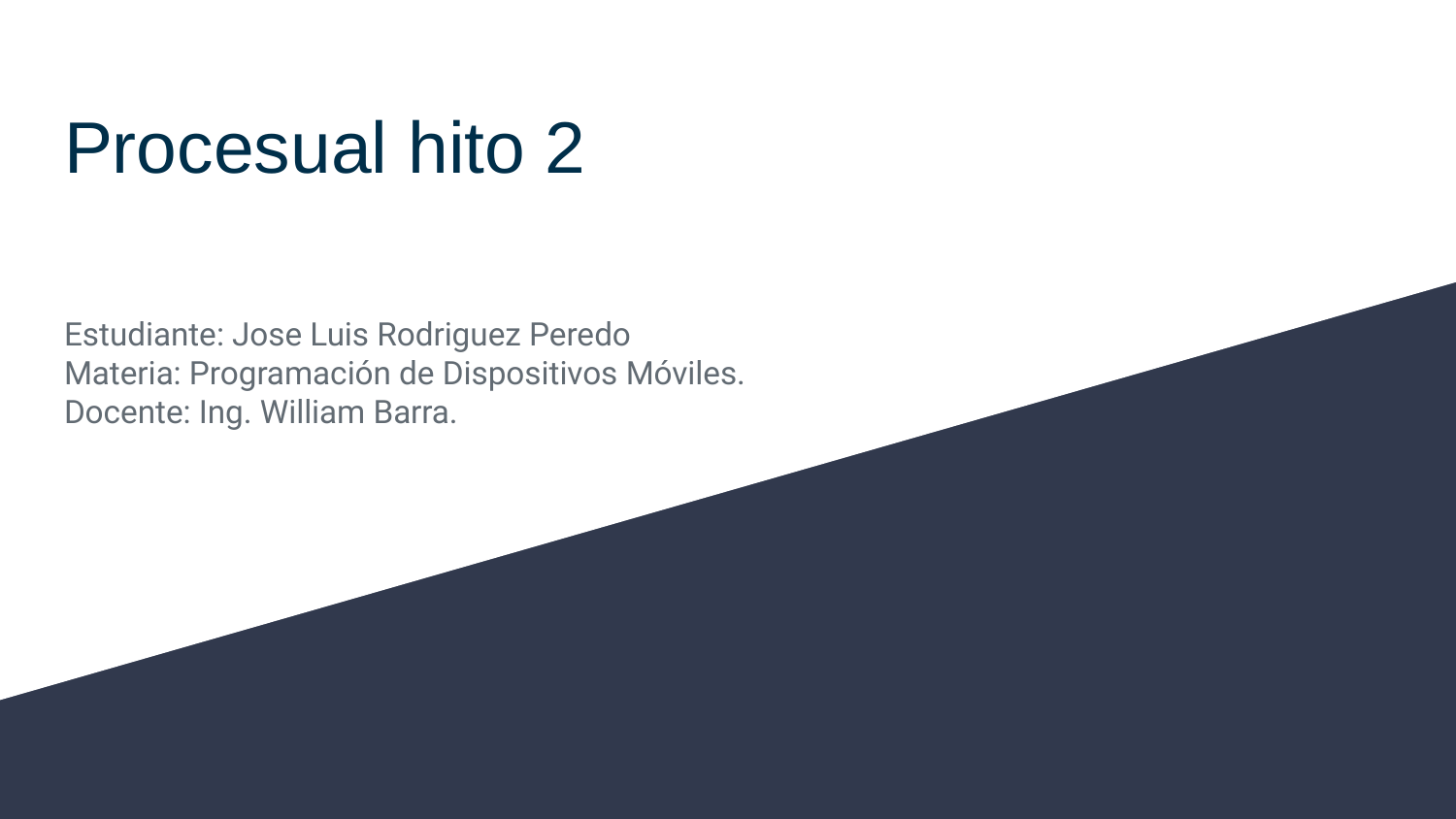

# Procesual hito 2
Estudiante: Jose Luis Rodriguez Peredo
Materia: Programación de Dispositivos Móviles.
Docente: Ing. William Barra.